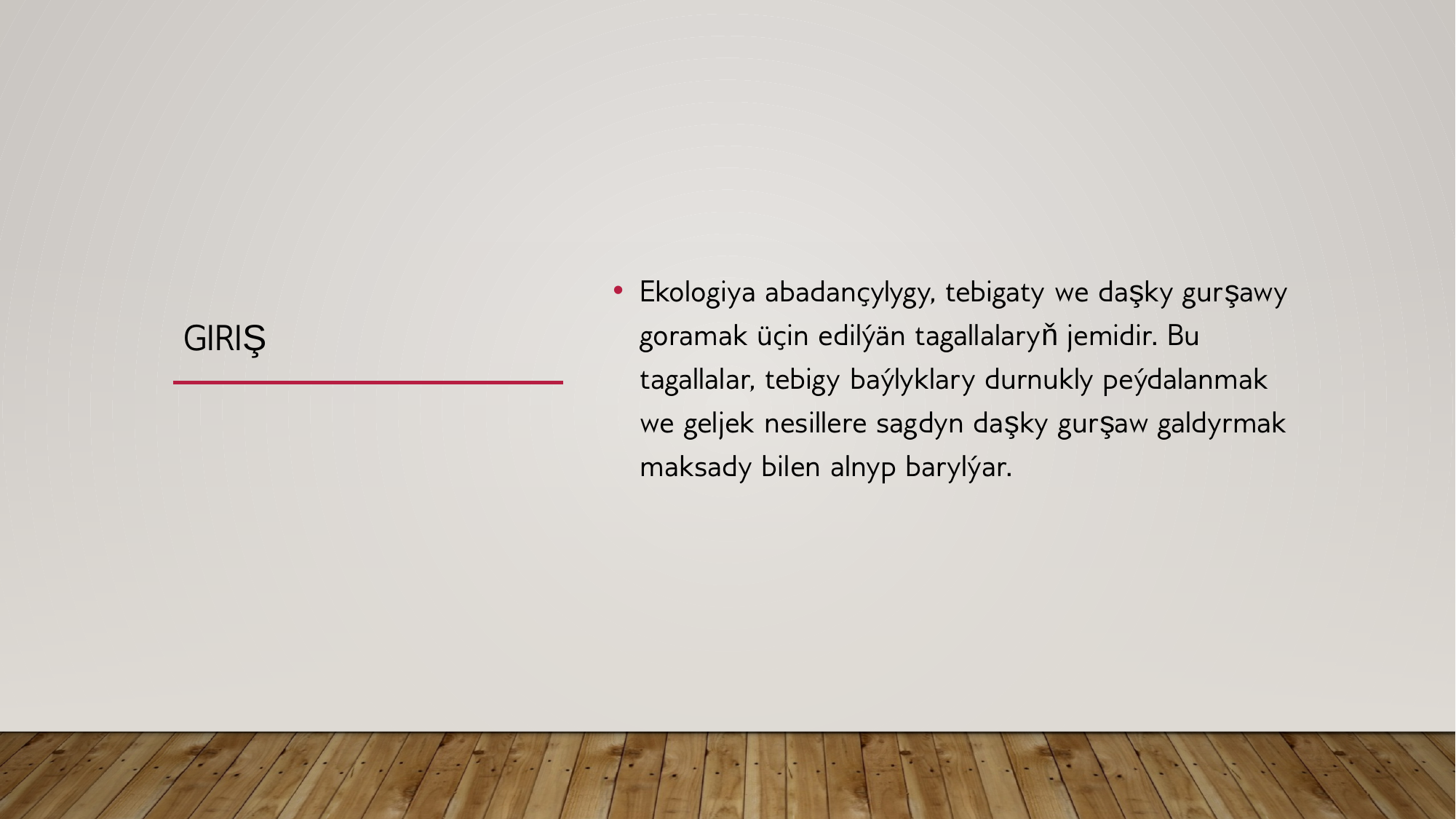

# GIRIŞ
Ekologiya abadançylygy, tebigaty we daşky gurşawy goramak üçin edilýän tagallalaryň jemidir. Bu tagallalar, tebigy baýlyklary durnukly peýdalanmak we geljek nesillere sagdyn daşky gurşaw galdyrmak maksady bilen alnyp barylýar.